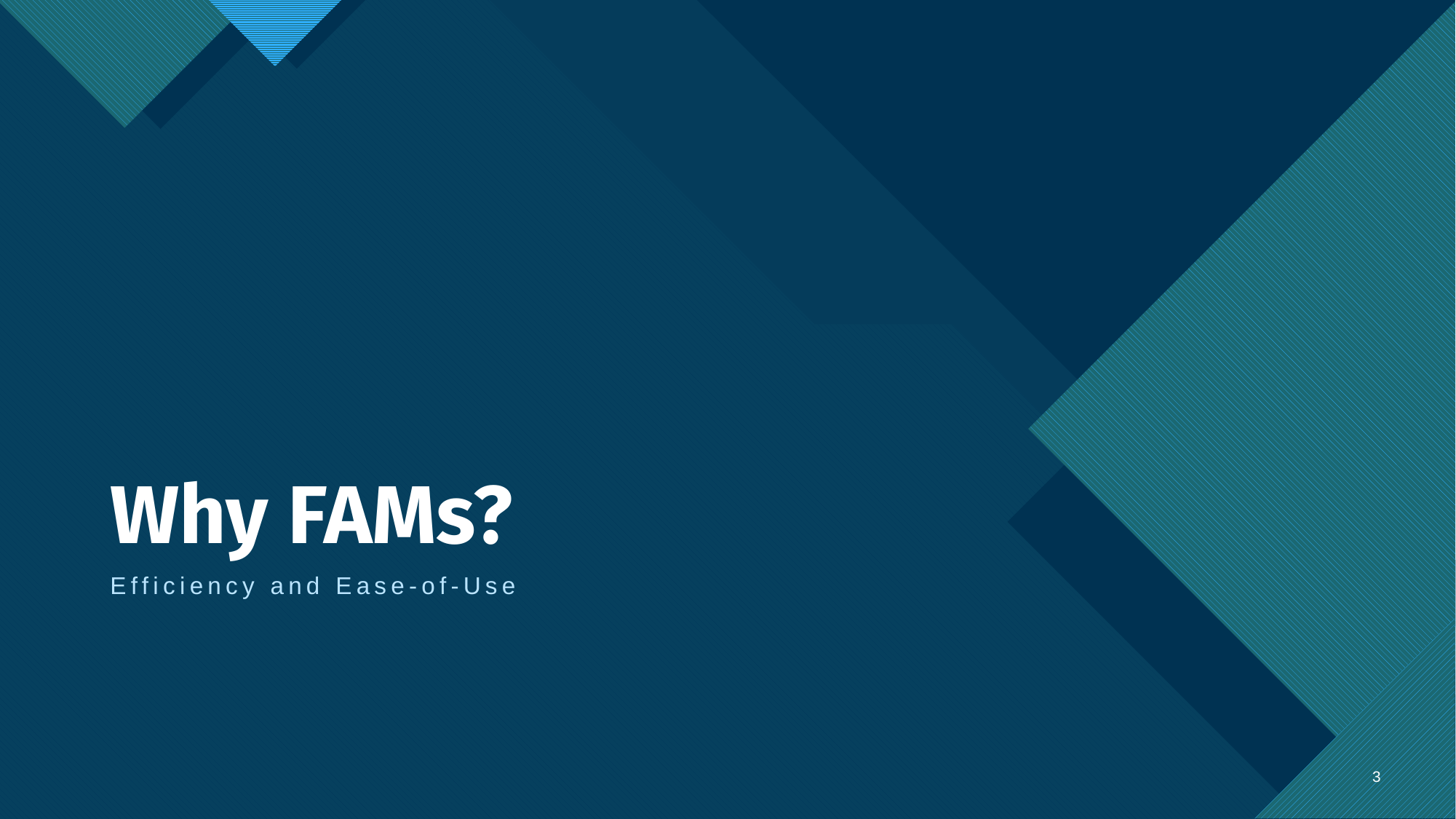

# Why FAMs?
Efficiency and Ease-of-Use
3